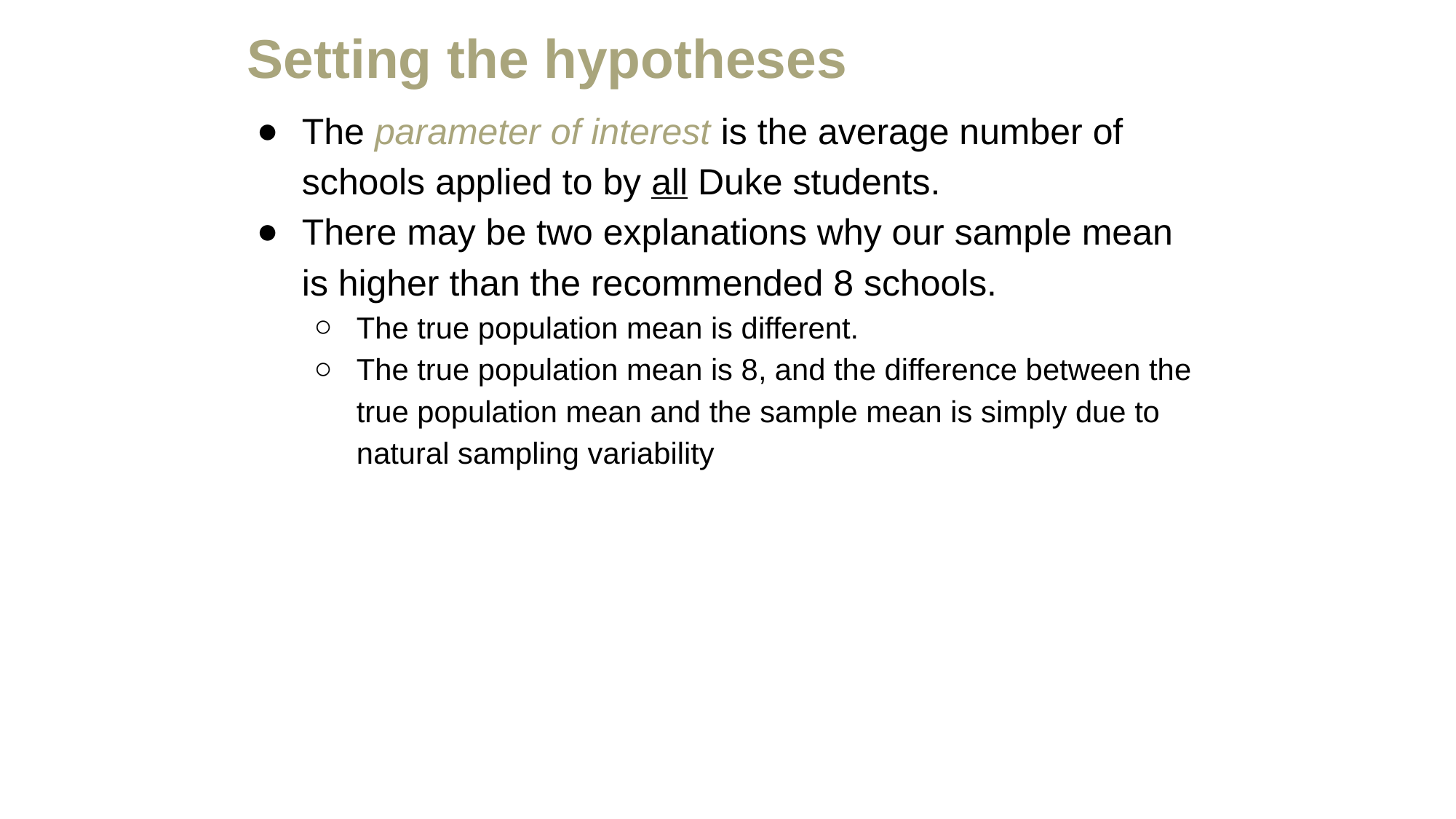

# Setting the hypotheses
The parameter of interest is the average number of schools applied to by all Duke students.
There may be two explanations why our sample mean is higher than the recommended 8 schools.
The true population mean is different.
The true population mean is 8, and the difference between the true population mean and the sample mean is simply due to natural sampling variability